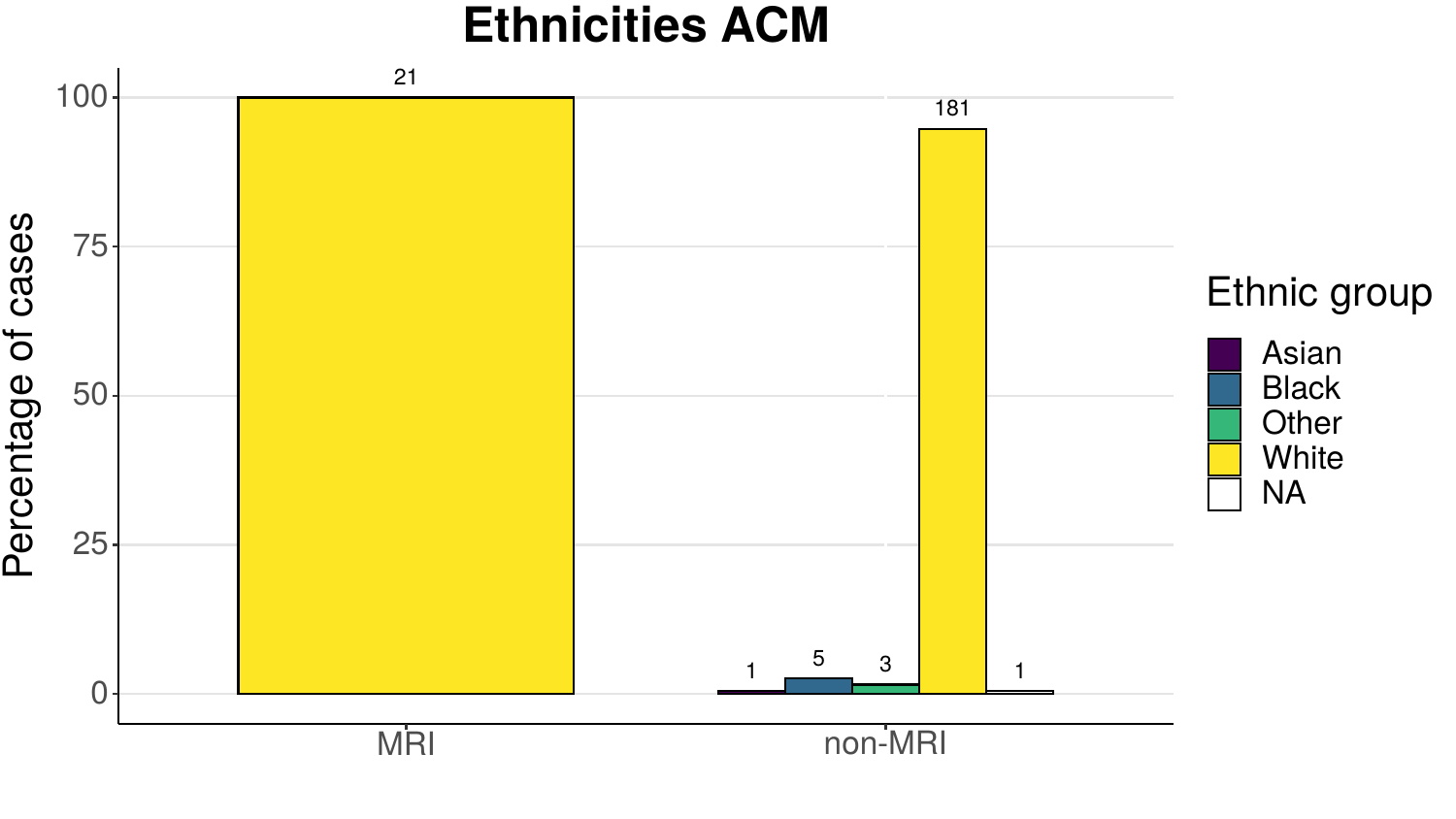

Ethnicities ACM

21
100

181

75

Ethnic group

Asian

Percentage of cases
Black
50

Other

White

NA
25

5
3
1
1

0

non-MRI
MRI